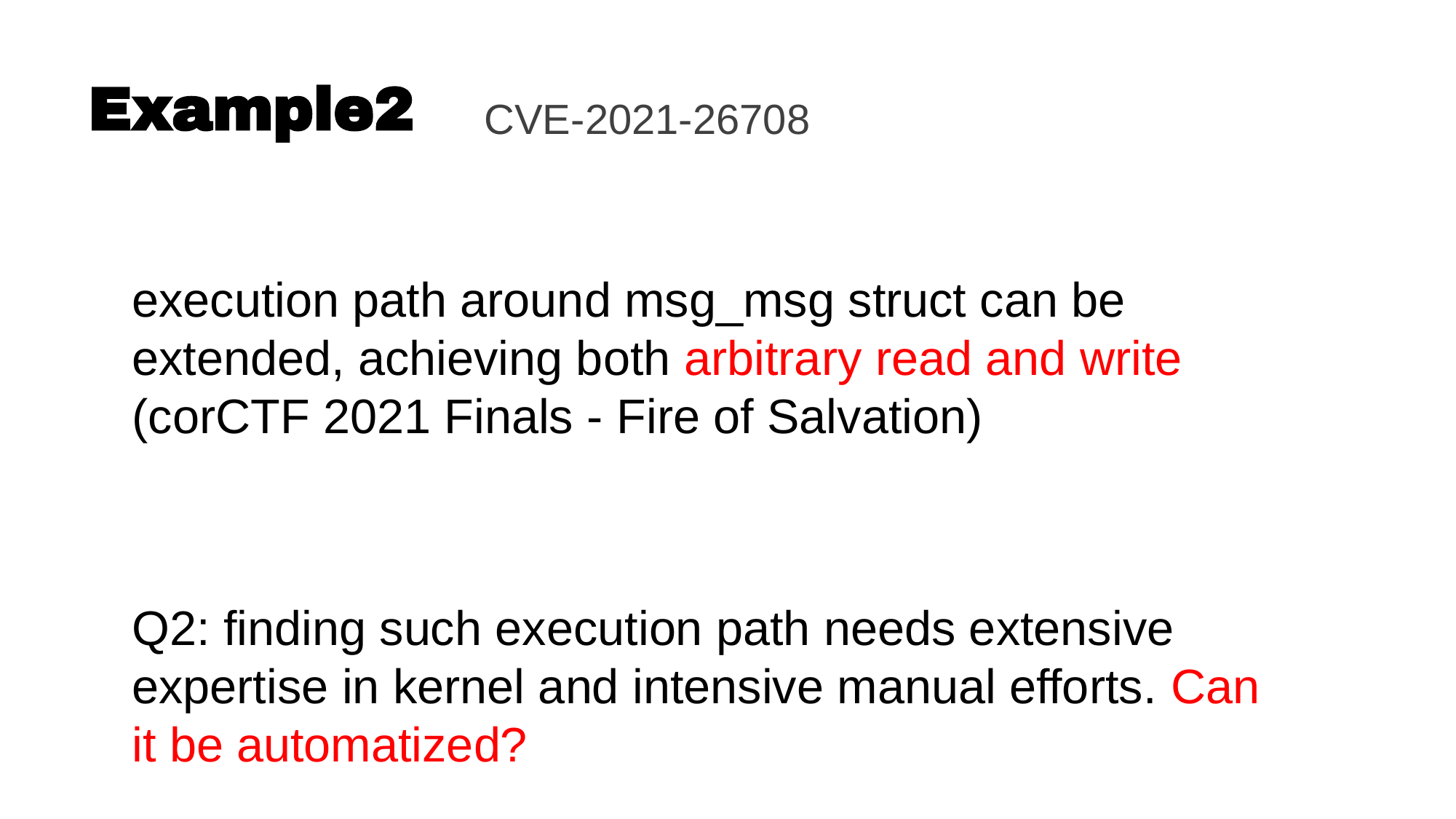

# Example2
CVE-2021-26708
execution path around msg_msg struct can be extended, achieving both arbitrary read and write (corCTF 2021 Finals - Fire of Salvation)
Q2: finding such execution path needs extensive expertise in kernel and intensive manual efforts. Can it be automatized?